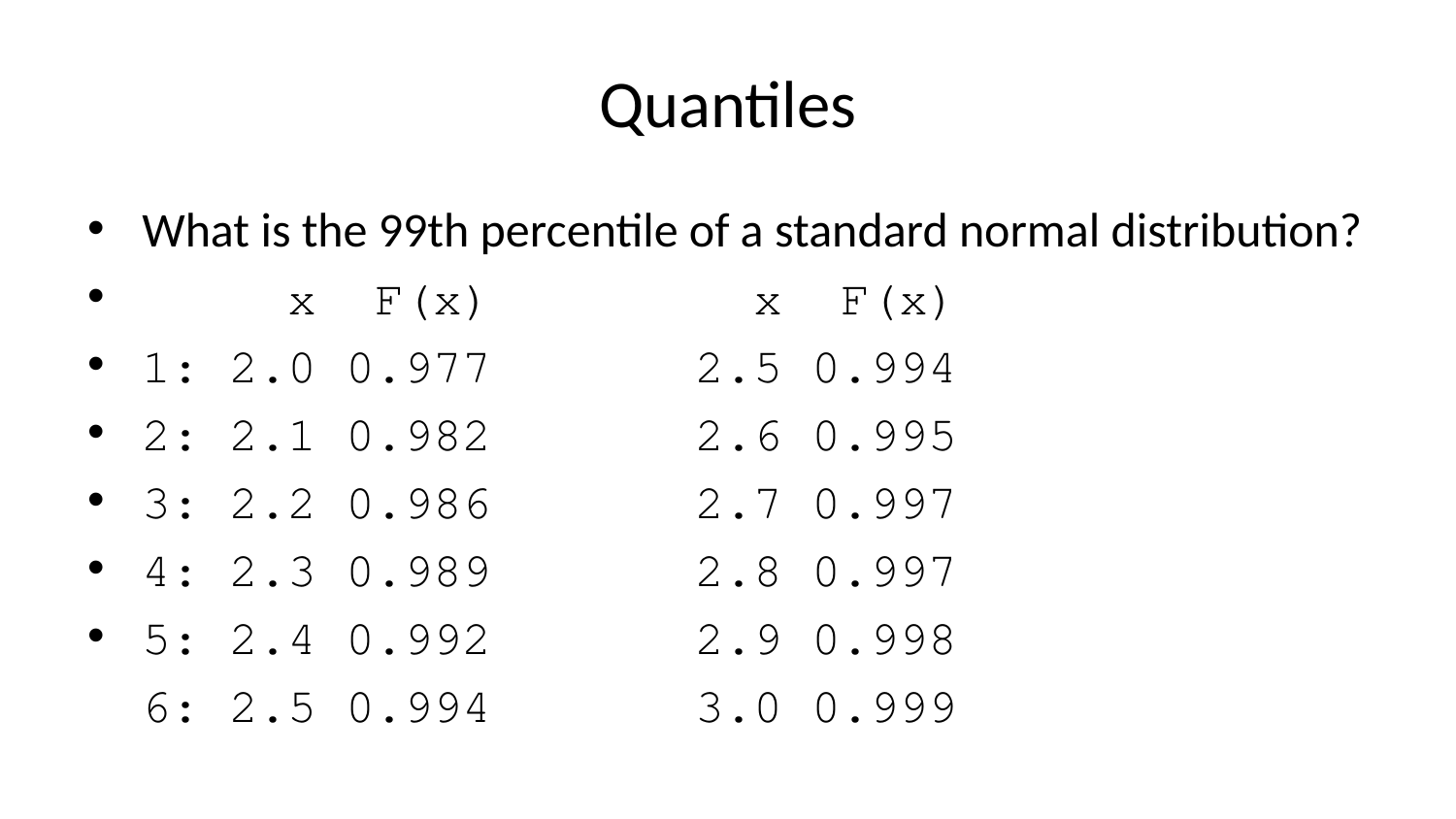

# Quantiles
What is the 99th percentile of a standard normal distribution?
     x  F(x)         x  F(x)
1: 2.0 0.977       2.5 0.994
2: 2.1 0.982       2.6 0.995
3: 2.2 0.986       2.7 0.997
4: 2.3 0.989       2.8 0.997
5: 2.4 0.992       2.9 0.998
6: 2.5 0.994       3.0 0.999